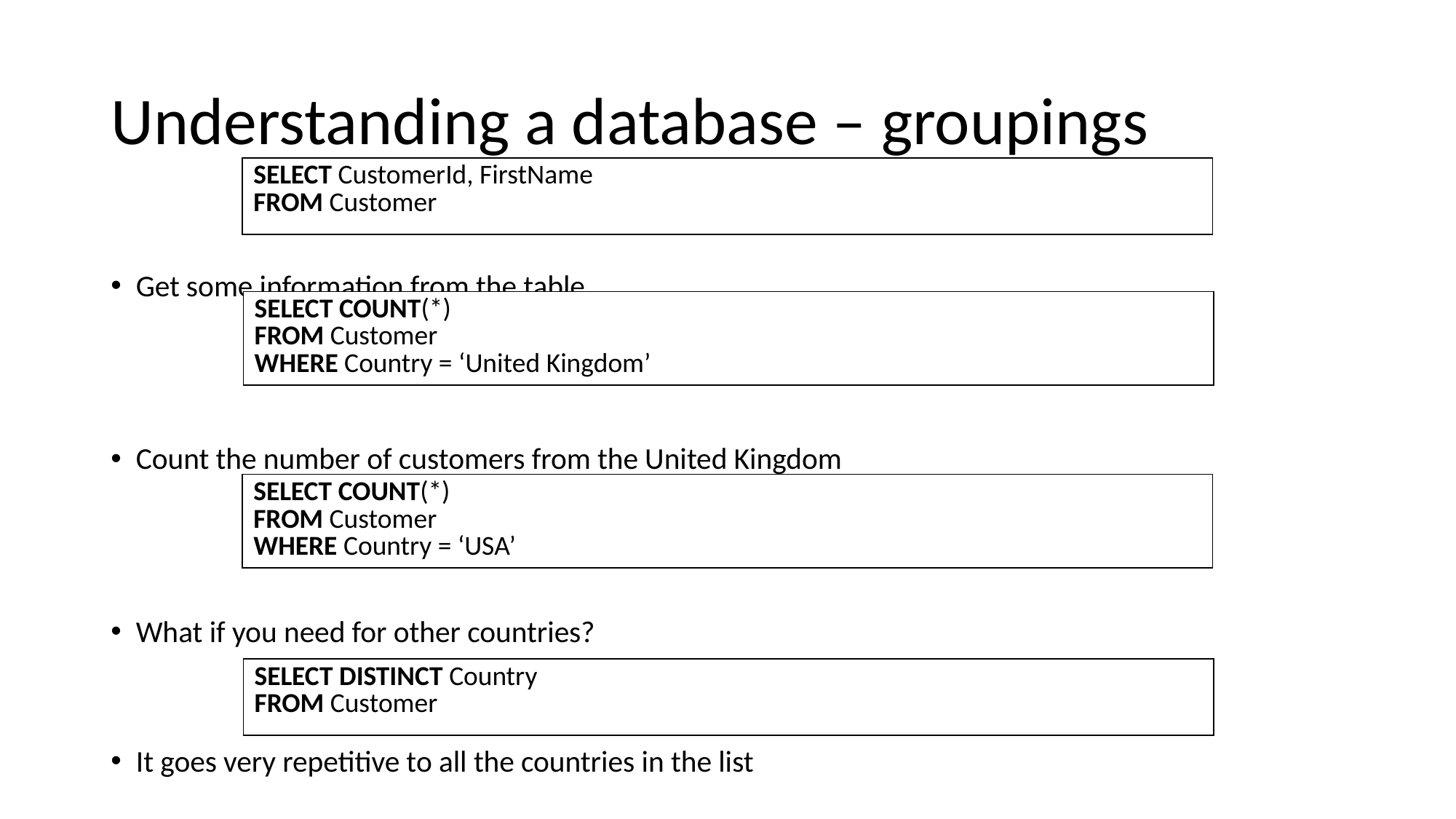

# Understanding a database – groupings
| SELECT CustomerId, FirstName FROM Customer |
| --- |

Get some information from the table

Count the number of customers from the United Kingdom

What if you need for other countries?

It goes very repetitive to all the countries in the list

| SELECT COUNT(\*) FROM Customer WHERE Country = ‘United Kingdom’ |
| --- |
| SELECT COUNT(\*) FROM Customer WHERE Country = ‘USA’ |
| --- |
| SELECT DISTINCT Country FROM Customer |
| --- |